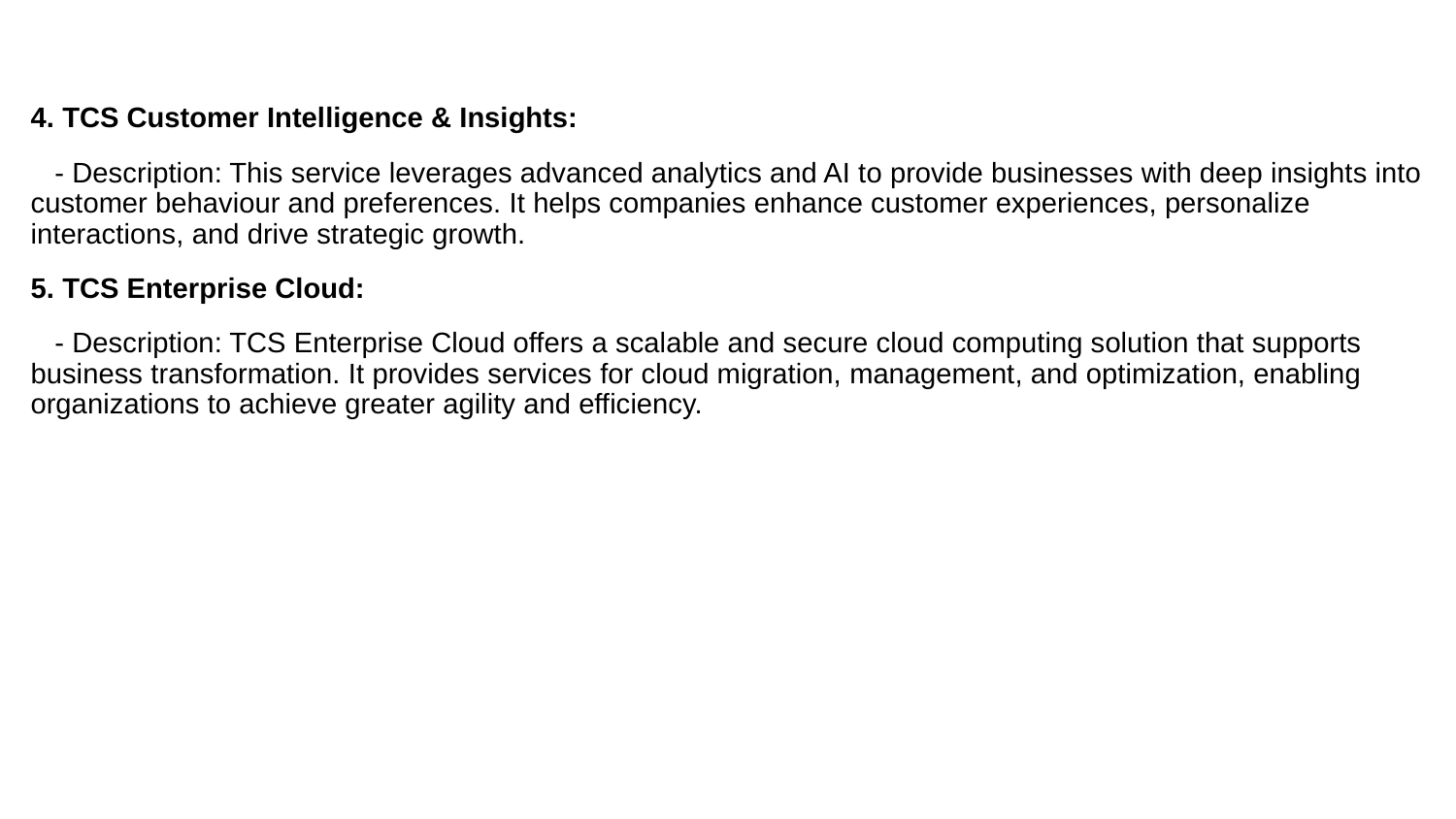

4. TCS Customer Intelligence & Insights:
   - Description: This service leverages advanced analytics and AI to provide businesses with deep insights into customer behaviour and preferences. It helps companies enhance customer experiences, personalize interactions, and drive strategic growth.
5. TCS Enterprise Cloud:
   - Description: TCS Enterprise Cloud offers a scalable and secure cloud computing solution that supports business transformation. It provides services for cloud migration, management, and optimization, enabling organizations to achieve greater agility and efficiency.